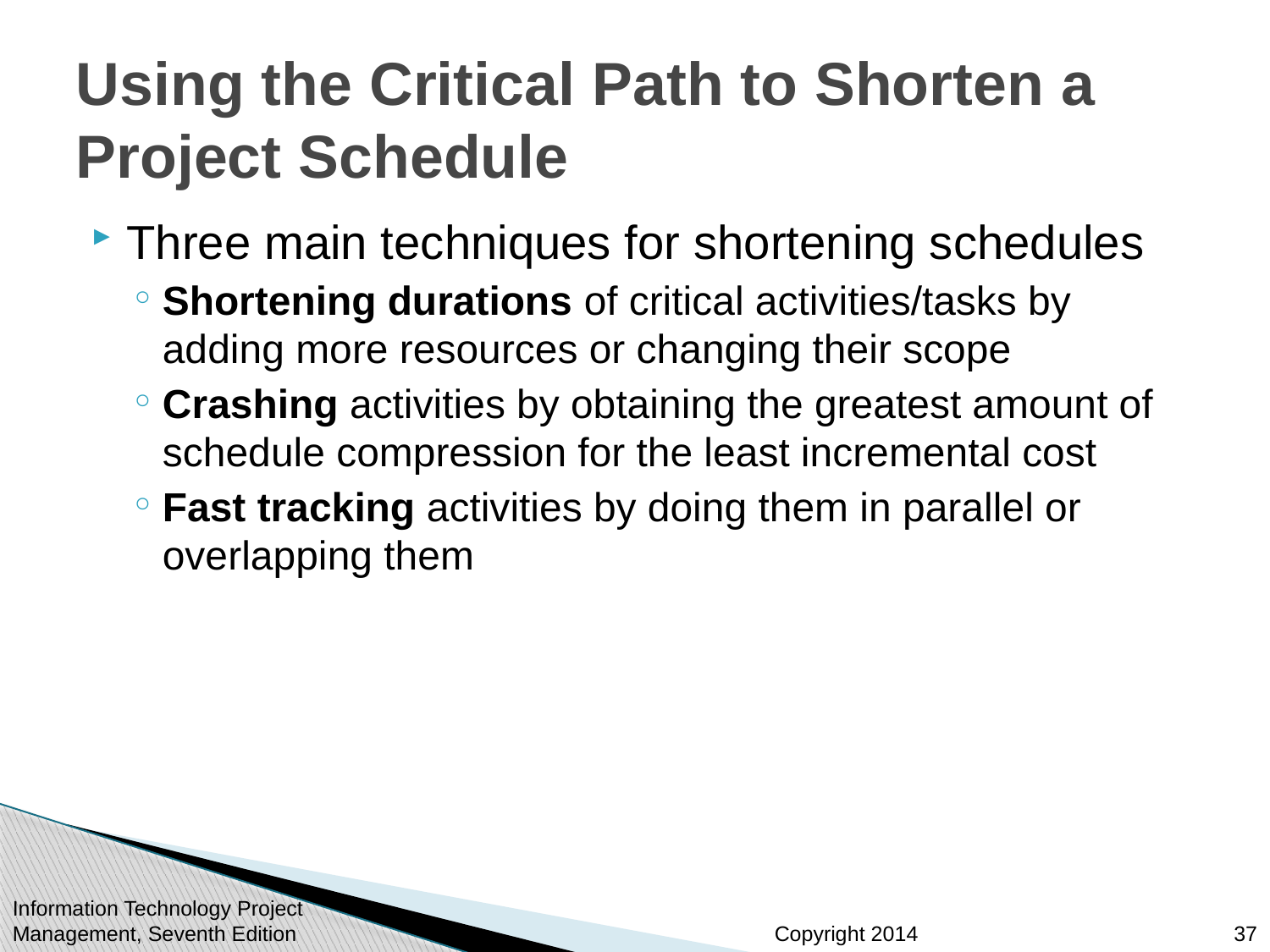

# Using the Critical Path to Shorten a Project Schedule
Three main techniques for shortening schedules
Shortening durations of critical activities/tasks by adding more resources or changing their scope
Crashing activities by obtaining the greatest amount of schedule compression for the least incremental cost
Fast tracking activities by doing them in parallel or overlapping them

37